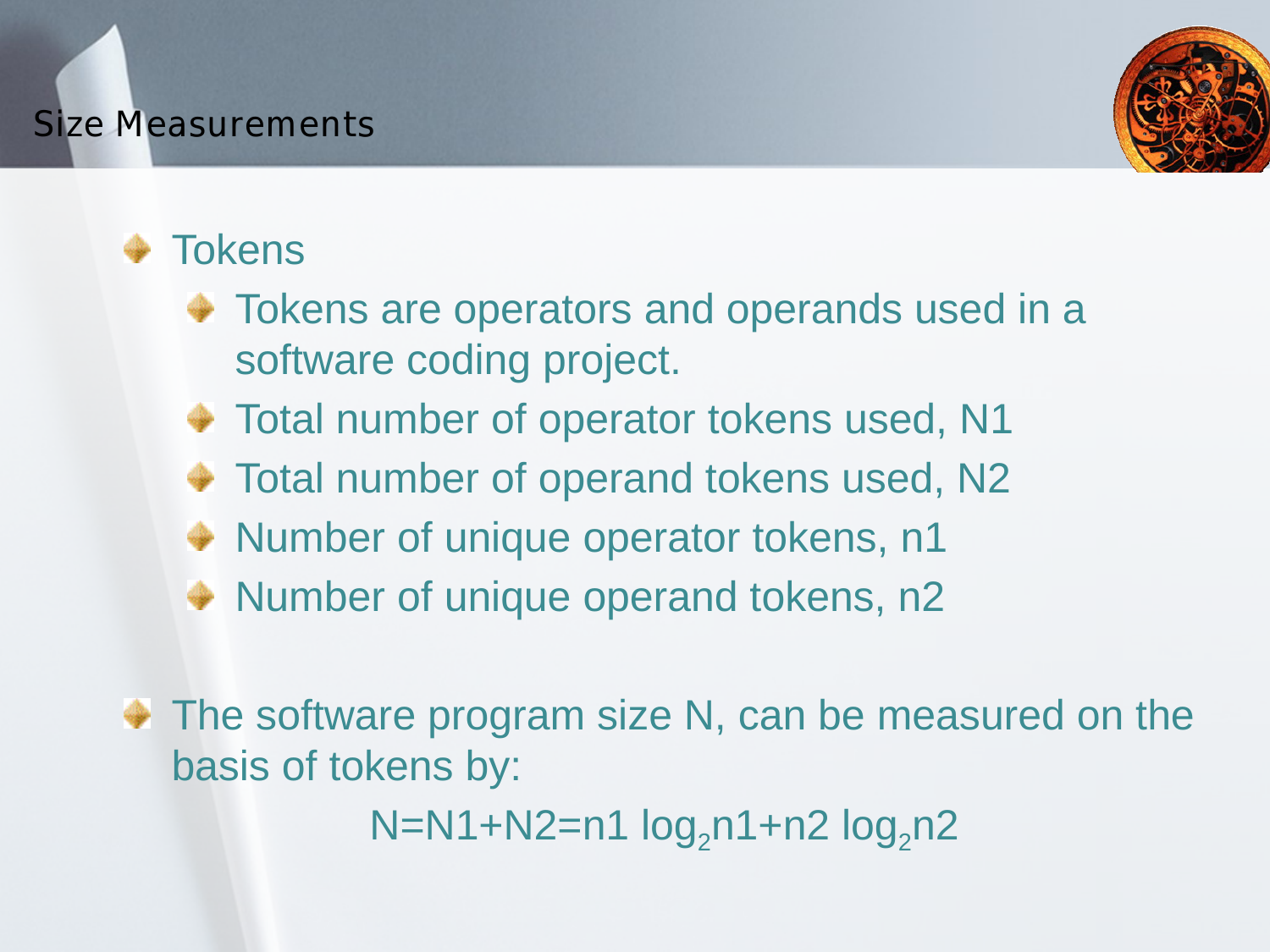

Size Measurements
Tokens
Tokens are operators and operands used in a software coding project.
Total number of operator tokens used, N1
Total number of operand tokens used, N2
Number of unique operator tokens, n1
Number of unique operand tokens, n2

The software program size N, can be measured on the basis of tokens by:
N=N1+N2=n1 log2n1+n2 log2n2